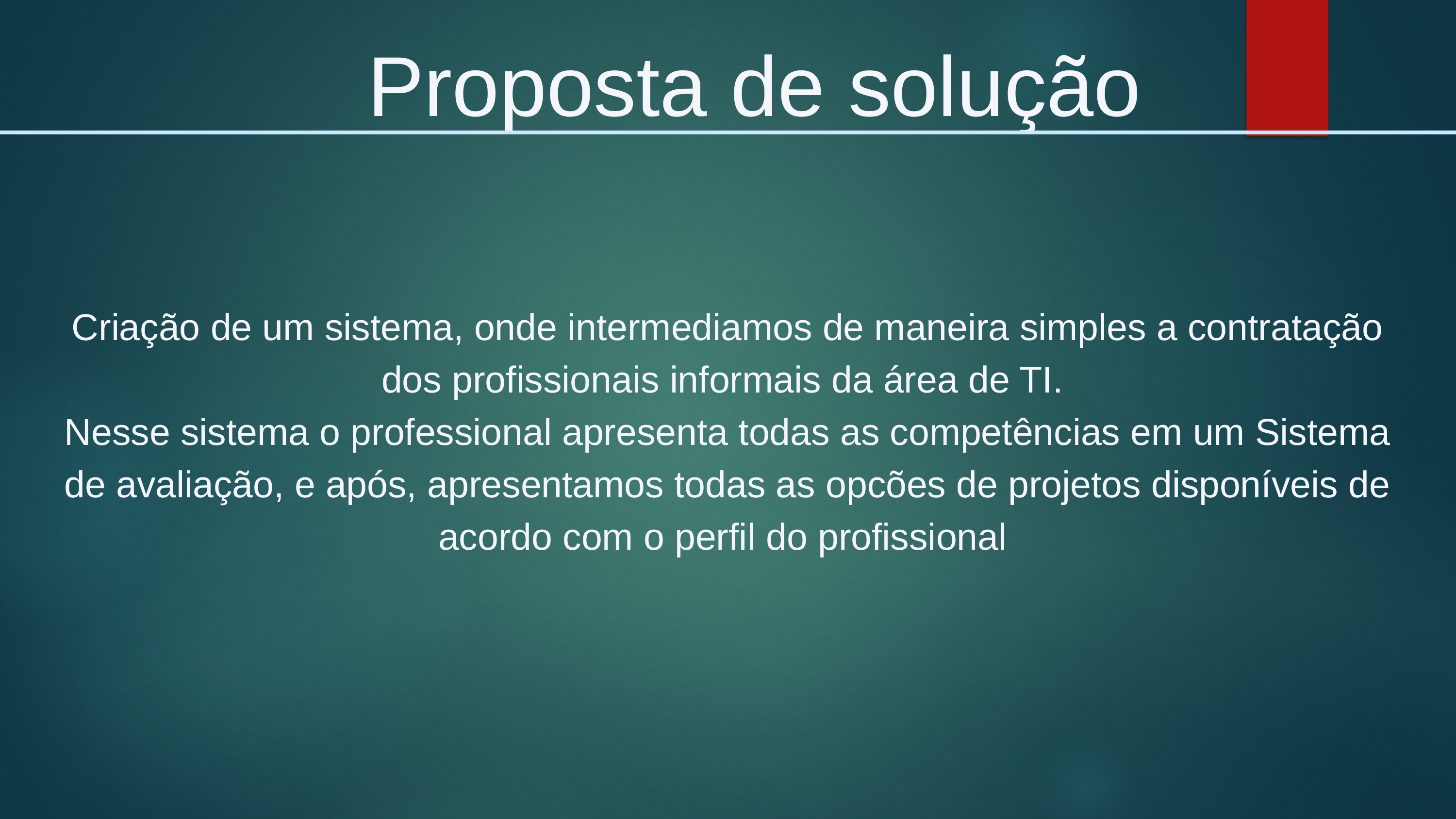

Proposta de solução

Criação de um sistema, onde intermediamos de maneira simples a contratação dos profissionais informais da área de TI.
Nesse sistema o professional apresenta todas as competências em um Sistema de avaliação, e após, apresentamos todas as opcões de projetos disponíveis de acordo com o perfil do profissional